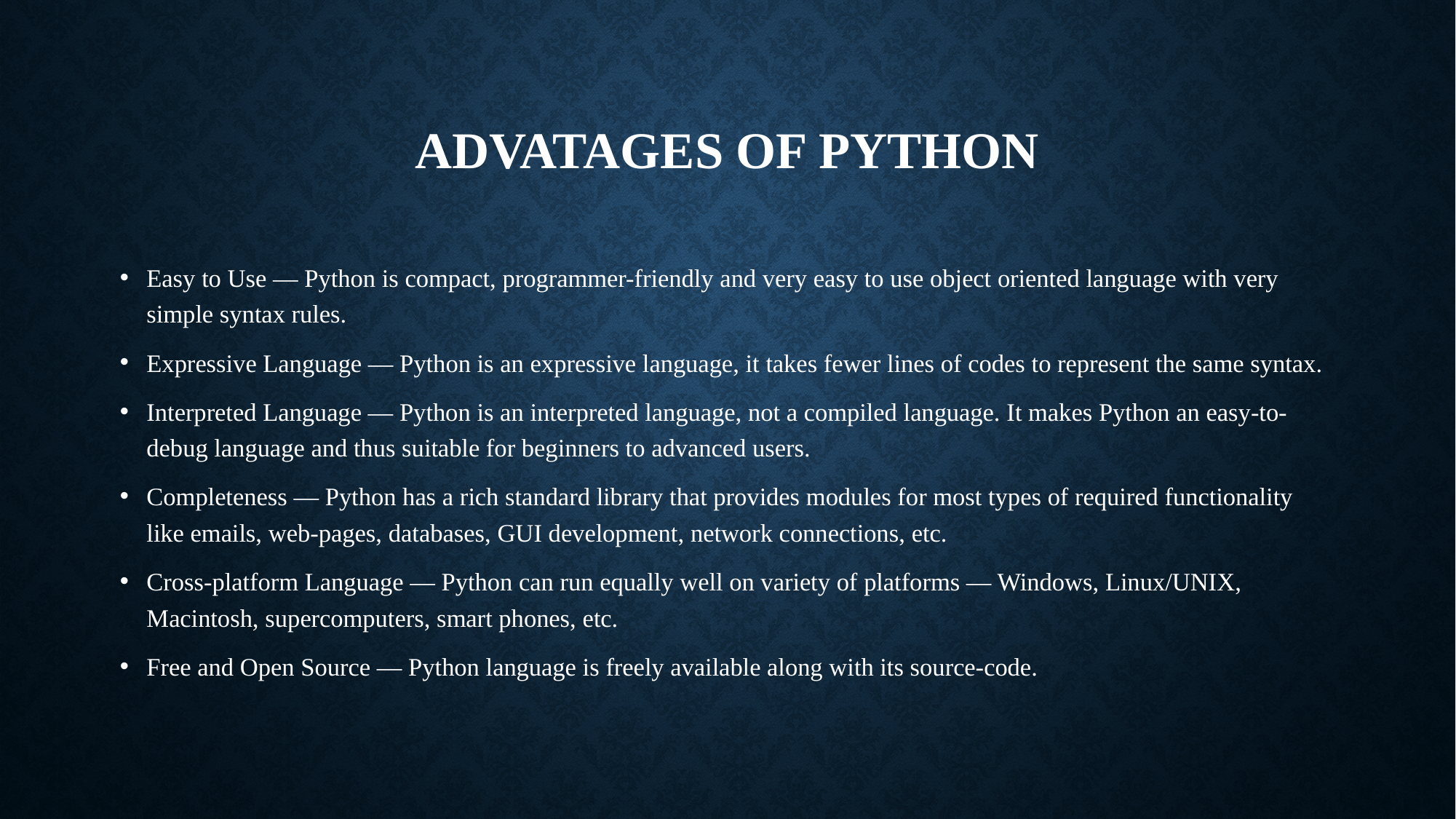

# ADVATAGES OF PYTHON
Easy to Use — Python is compact, programmer-friendly and very easy to use object oriented language with very simple syntax rules.
Expressive Language — Python is an expressive language, it takes fewer lines of codes to represent the same syntax.
Interpreted Language — Python is an interpreted language, not a compiled language. It makes Python an easy-to-debug language and thus suitable for beginners to advanced users.
Completeness — Python has a rich standard library that provides modules for most types of required functionality like emails, web-pages, databases, GUI development, network connections, etc.
Cross-platform Language — Python can run equally well on variety of platforms — Windows, Linux/UNIX, Macintosh, supercomputers, smart phones, etc.
Free and Open Source — Python language is freely available along with its source-code.